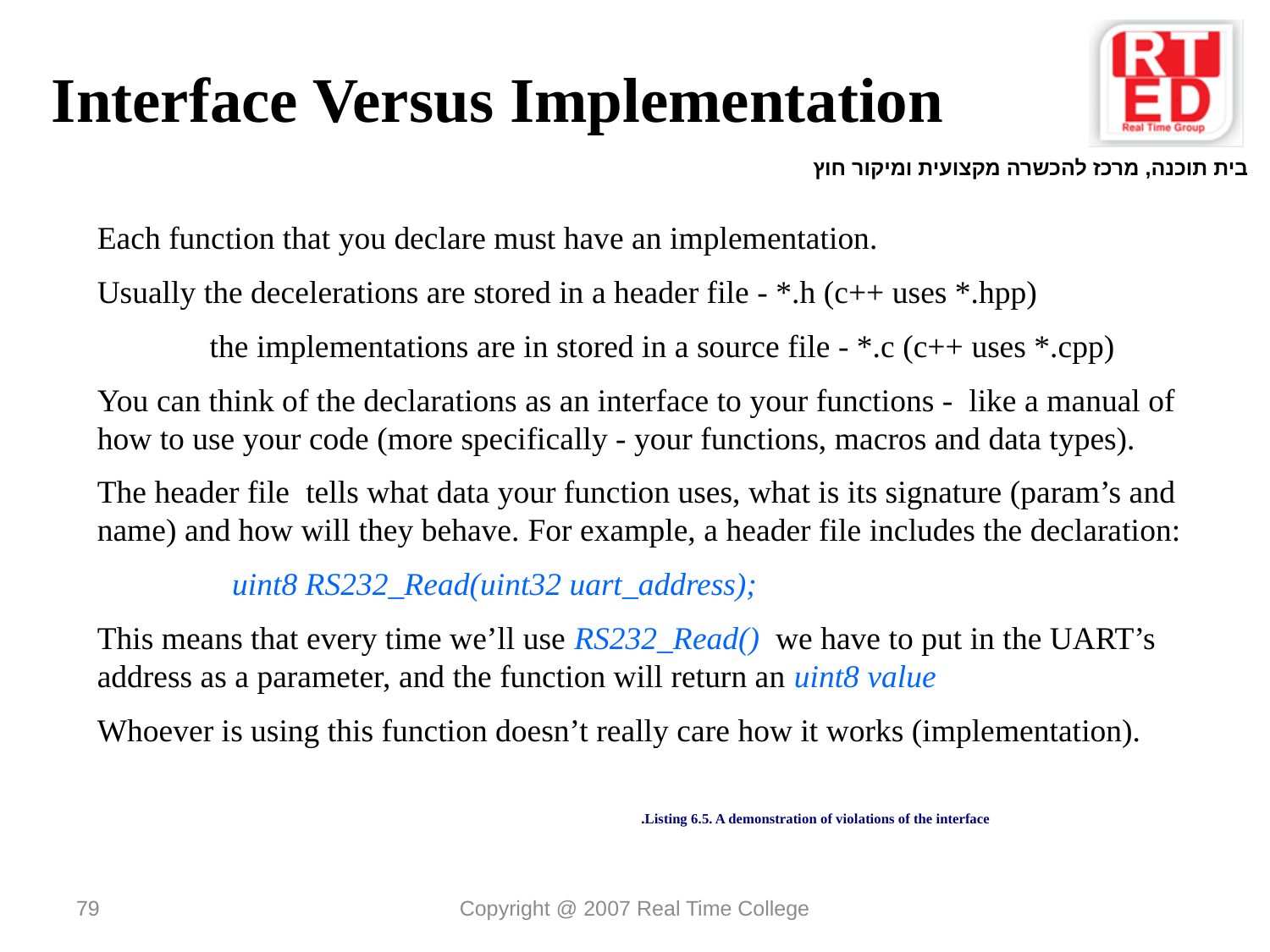

Interface Versus Implementation
Each function that you declare must have an implementation.
Usually the decelerations are stored in a header file - *.h (c++ uses *.hpp)
              the implementations are in stored in a source file - *.c (c++ uses *.cpp)
You can think of the declarations as an interface to your functions -  like a manual of how to use your code (more specifically - your functions, macros and data types).
The header file  tells what data your function uses, what is its signature (param’s and name) and how will they behave. For example, a header file includes the declaration:
	 uint8 RS232_Read(uint32 uart_address);
This means that every time we’ll use RS232_Read()  we have to put in the UART’s address as a parameter, and the function will return an uint8 value
Whoever is using this function doesn’t really care how it works (implementation).
Listing 6.5. A demonstration of violations of the interface.
79
Copyright @ 2007 Real Time College